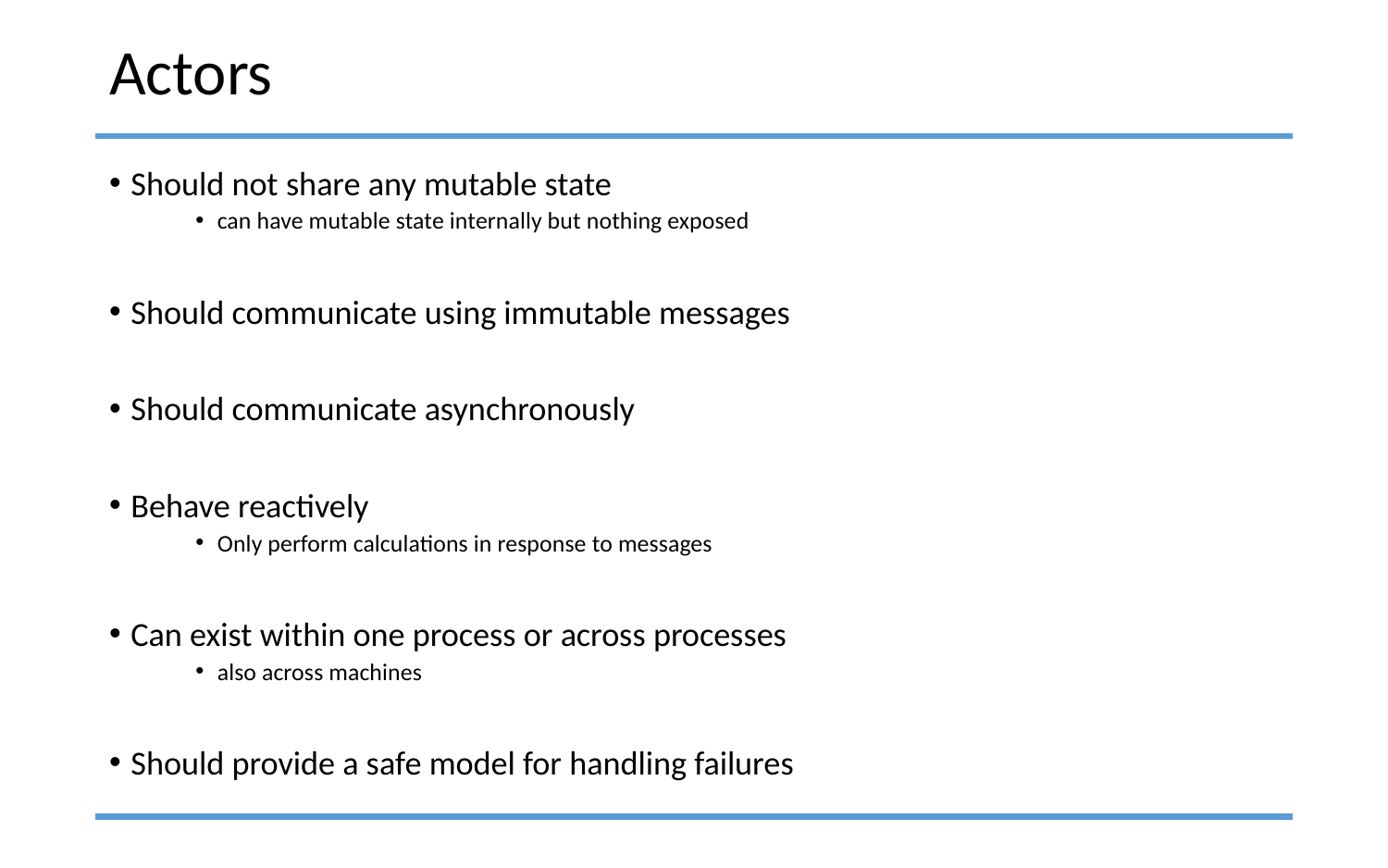

# Actors
Should not share any mutable state
can have mutable state internally but nothing exposed

Should communicate using immutable messages

Should communicate asynchronously

Behave reactively
Only perform calculations in response to messages

Can exist within one process or across processes
also across machines

Should provide a safe model for handling failures